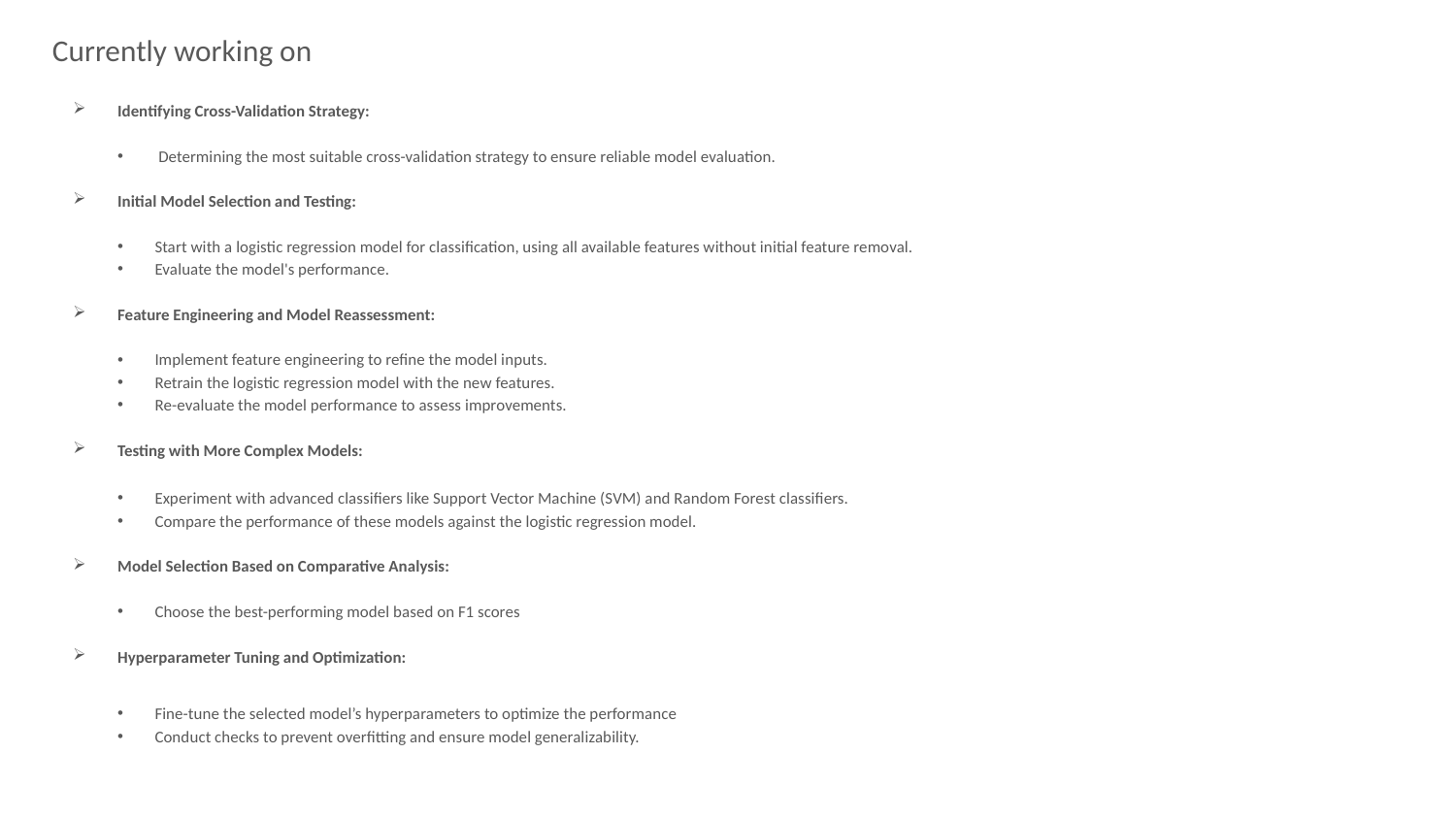

# Currently working on
Identifying Cross-Validation Strategy:

 Determining the most suitable cross-validation strategy to ensure reliable model evaluation.

Initial Model Selection and Testing:

Start with a logistic regression model for classification, using all available features without initial feature removal.
Evaluate the model's performance.

Feature Engineering and Model Reassessment:

Implement feature engineering to refine the model inputs.
Retrain the logistic regression model with the new features.
Re-evaluate the model performance to assess improvements.

Testing with More Complex Models:

Experiment with advanced classifiers like Support Vector Machine (SVM) and Random Forest classifiers.
Compare the performance of these models against the logistic regression model.

Model Selection Based on Comparative Analysis:

Choose the best-performing model based on F1 scores

Hyperparameter Tuning and Optimization:

Fine-tune the selected model’s hyperparameters to optimize the performance
Conduct checks to prevent overfitting and ensure model generalizability.